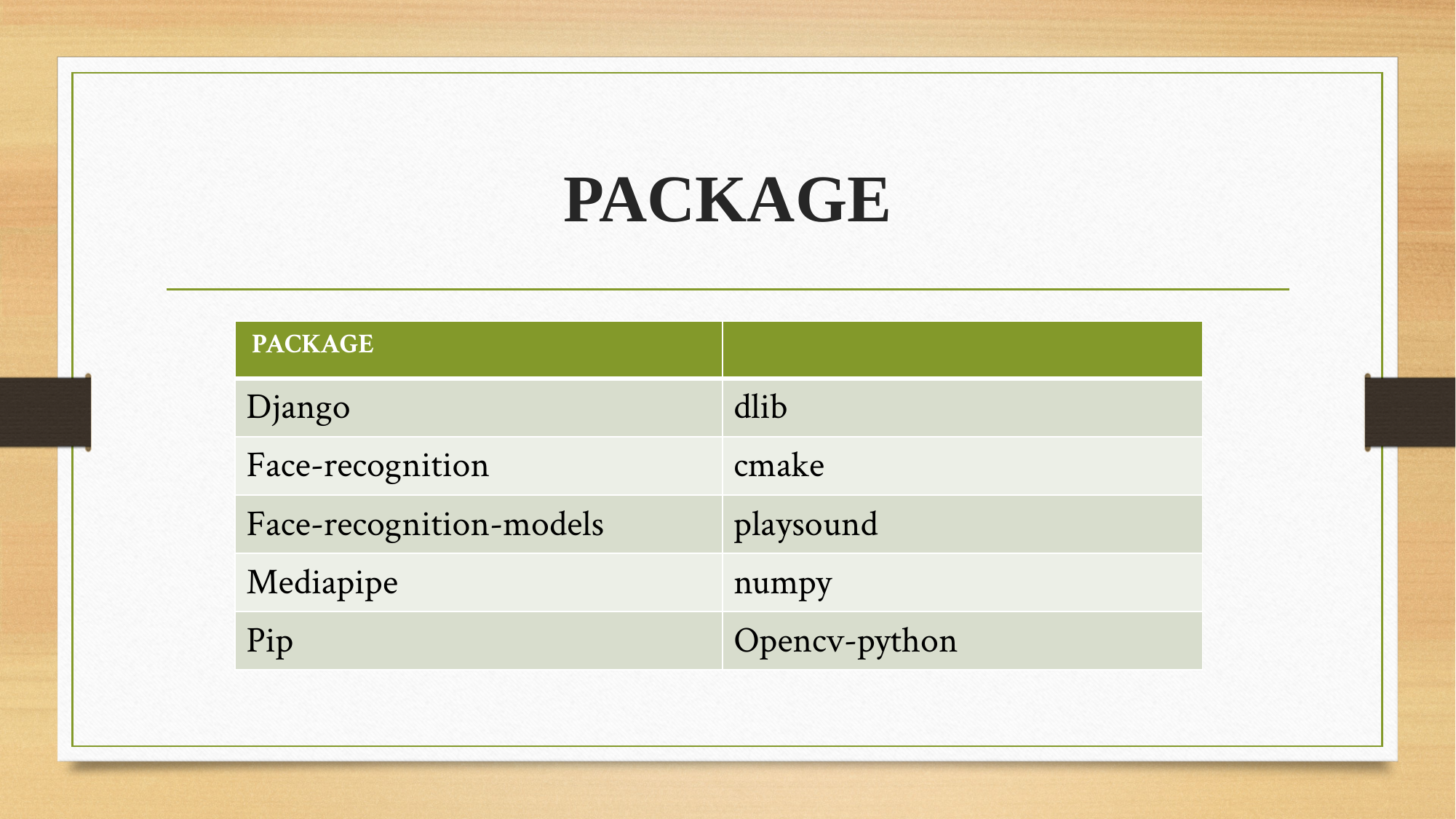

# PACKAGE
| PACKAGE |  |
| --- | --- |
| Django | dlib |
| Face-recognition | cmake |
| Face-recognition-models | playsound |
| Mediapipe | numpy |
| Pip | Opencv-python |